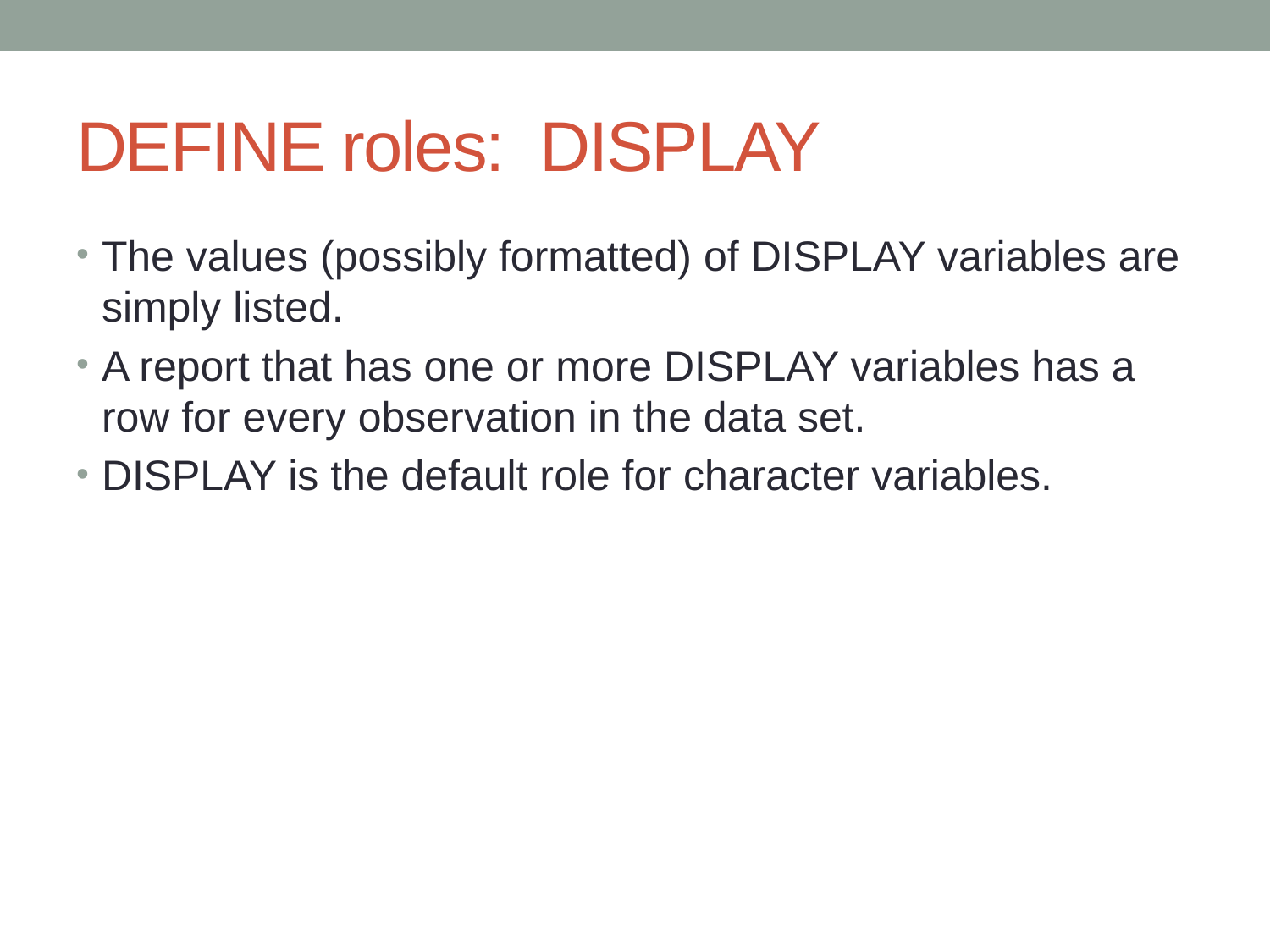

# DEFINE roles:  DISPLAY
The values (possibly formatted) of DISPLAY variables are simply listed.
A report that has one or more DISPLAY variables has a row for every observation in the data set.
DISPLAY is the default role for character variables.